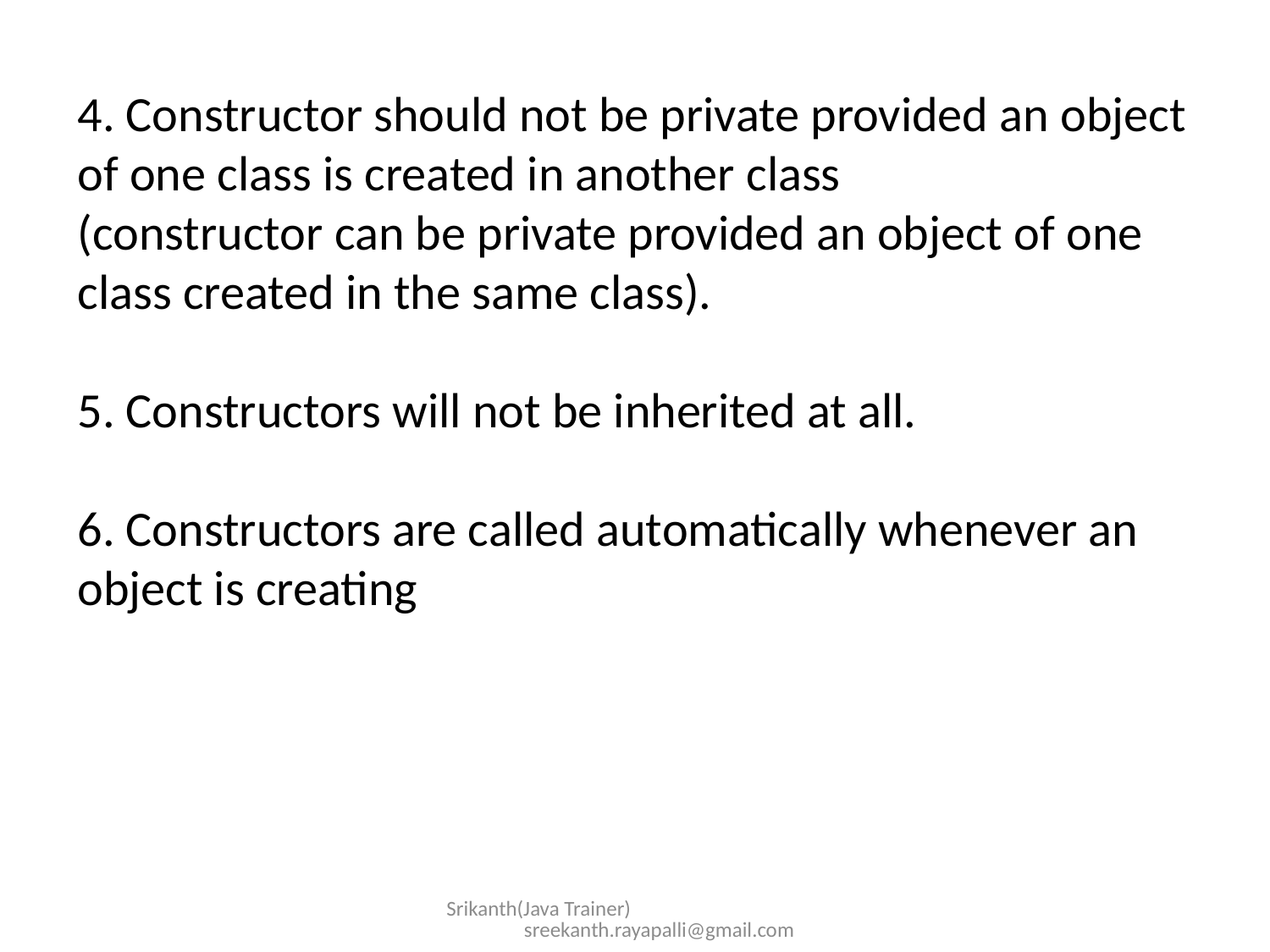

4. Constructor should not be private provided an object of one class is created in another class
(constructor can be private provided an object of one class created in the same class).

5. Constructors will not be inherited at all.

6. Constructors are called automatically whenever an object is creating

Srikanth(Java Trainer)                                                       sreekanth.rayapalli@gmail.com